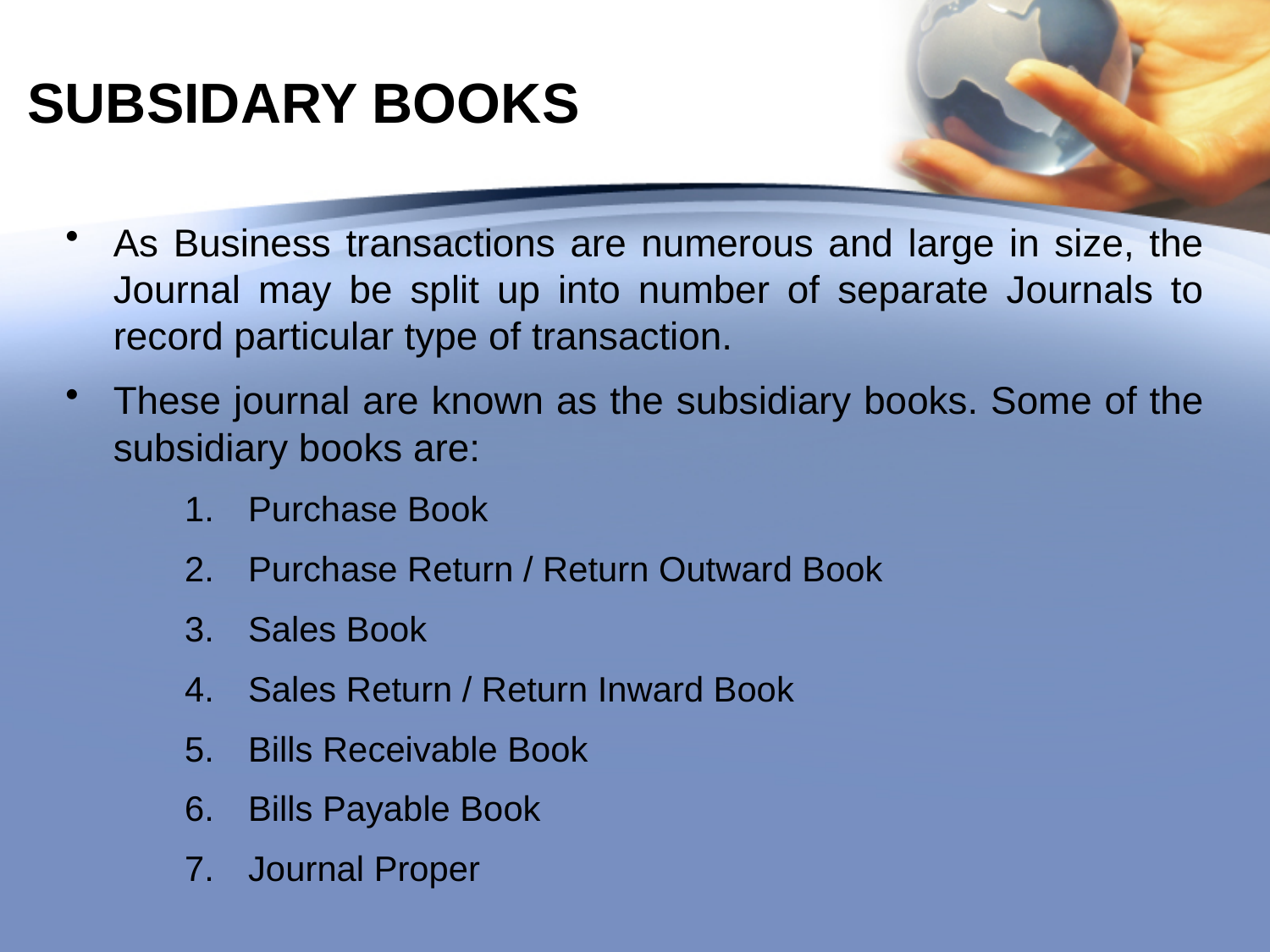

# SUBSIDARY BOOKS
As Business transactions are numerous and large in size, the Journal may be split up into number of separate Journals to record particular type of transaction.
These journal are known as the subsidiary books. Some of the subsidiary books are:
Purchase Book
Purchase Return / Return Outward Book
Sales Book
Sales Return / Return Inward Book
Bills Receivable Book
Bills Payable Book
Journal Proper